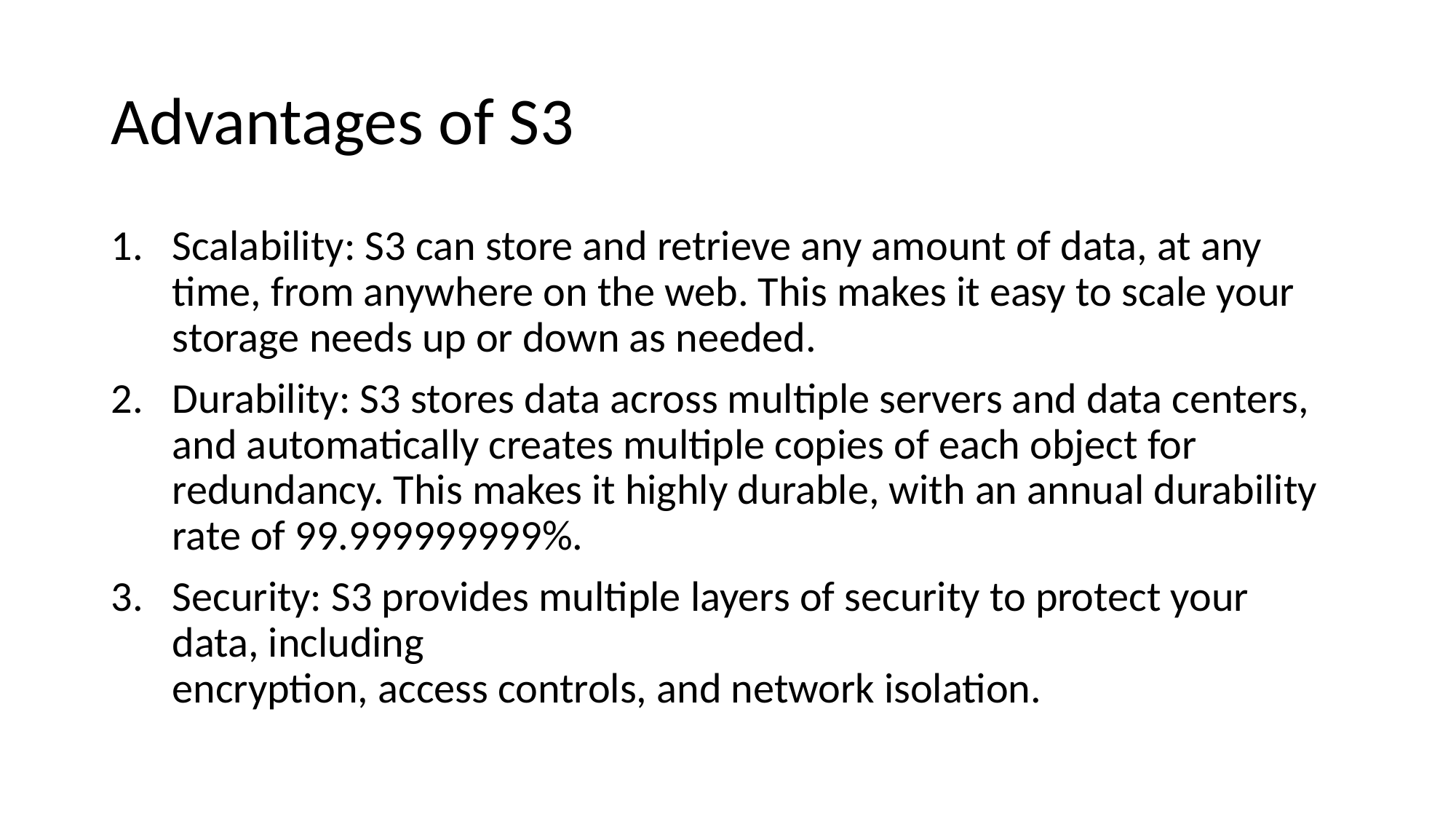

# Advantages of S3
Scalability: S3 can store and retrieve any amount of data, at any time, from anywhere on the web. This makes it easy to scale your storage needs up or down as needed.
Durability: S3 stores data across multiple servers and data centers, and automatically creates multiple copies of each object for redundancy. This makes it highly durable, with an annual durability rate of 99.999999999%.
Security: S3 provides multiple layers of security to protect your data, including
encryption, access controls, and network isolation.